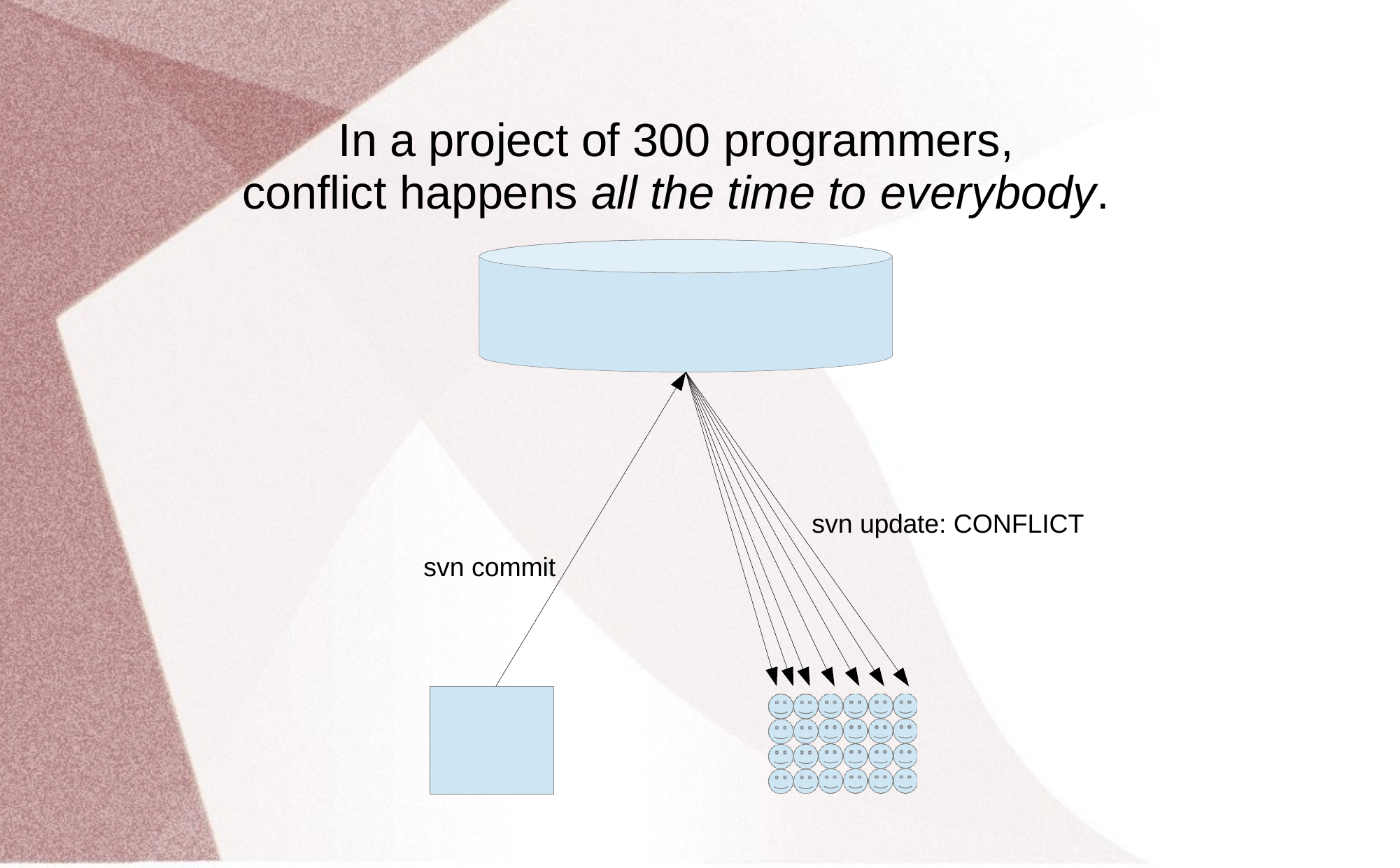

# In a project of 300 programmers,  conflict happens all the time to everybody.

svn update: CONFLICT
svn commit